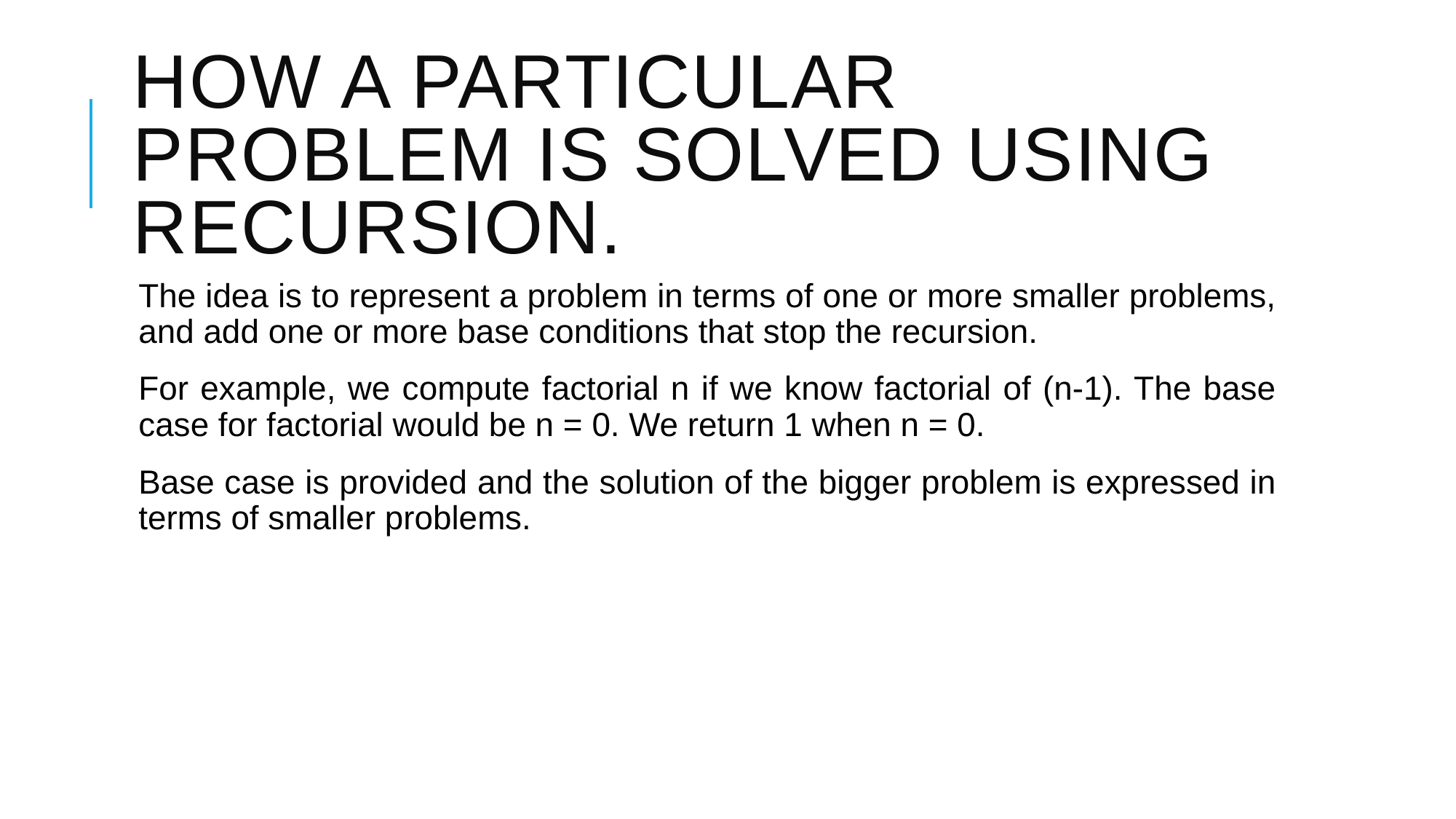

# How a particular problem is solved using recursion.
The idea is to represent a problem in terms of one or more smaller problems, and add one or more base conditions that stop the recursion.
For example, we compute factorial n if we know factorial of (n-1). The base case for factorial would be n = 0. We return 1 when n = 0.
Base case is provided and the solution of the bigger problem is expressed in terms of smaller problems.